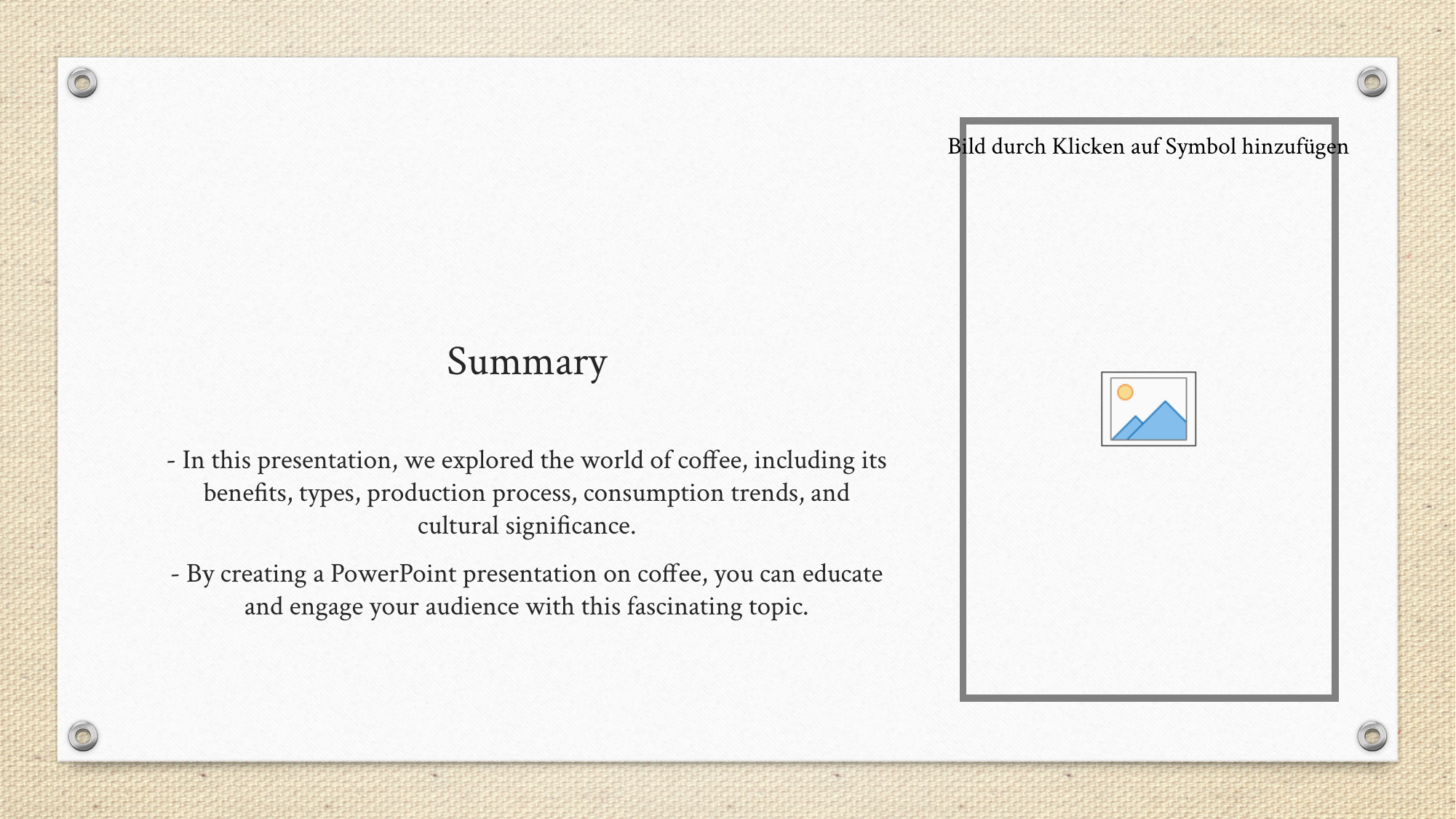

# Summary

- In this presentation, we explored the world of coffee, including its benefits, types, production process, consumption trends, and cultural significance.
- By creating a PowerPoint presentation on coffee, you can educate and engage your audience with this fascinating topic.